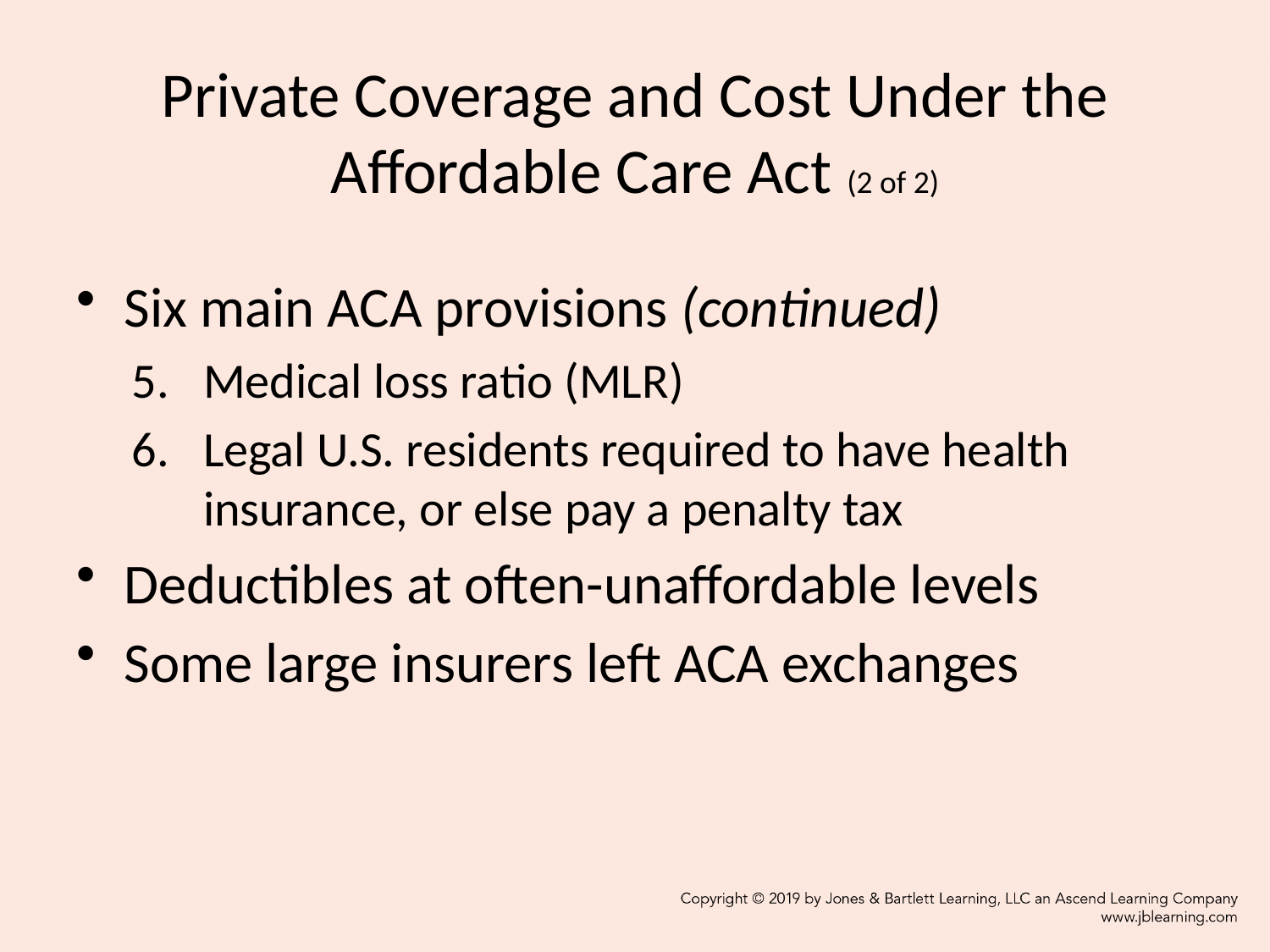

# Private Coverage and Cost Under the Affordable Care Act (2 of 2)
Six main ACA provisions (continued)
Medical loss ratio (MLR)
Legal U.S. residents required to have health insurance, or else pay a penalty tax
Deductibles at often-unaffordable levels
Some large insurers left ACA exchanges